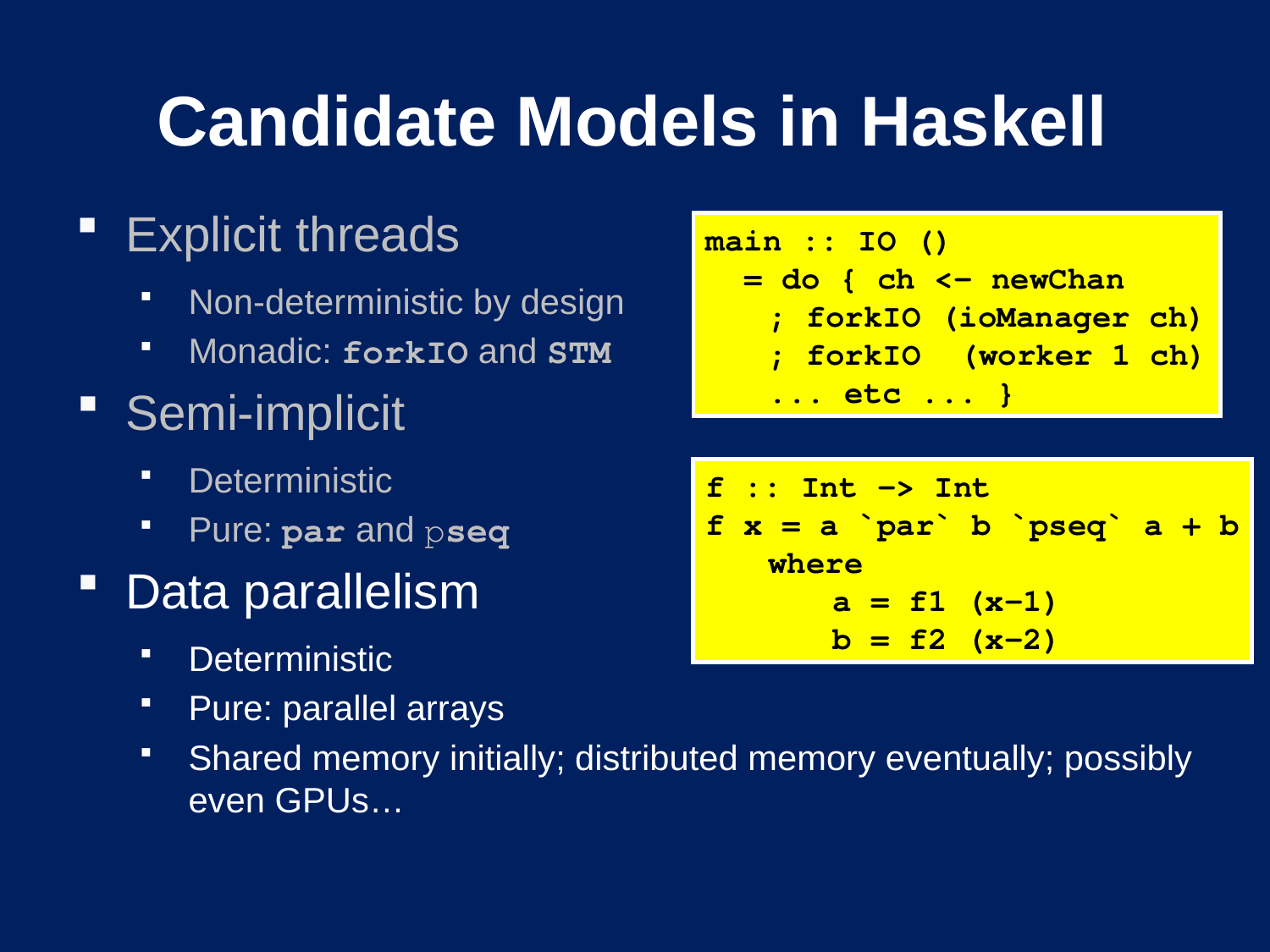

Candidate Models in Haskell
Explicit threads
Non-deterministic by design
Monadic: forkIO and STM
Semi-implicit
Deterministic
Pure: par and pseq
Data parallelism
Deterministic
Pure: parallel arrays
Shared memory initially; distributed memory eventually; possibly even GPUs…
main :: IO ()
  = do { ch <- newChan
	; forkIO (ioManager ch)
	; forkIO	(worker 1 ch)
	... etc ... }
f :: Int -> Int
f x = a `par` b `pseq` a + b
	where
		a = f1 (x-1)
		b = f2 (x-2)